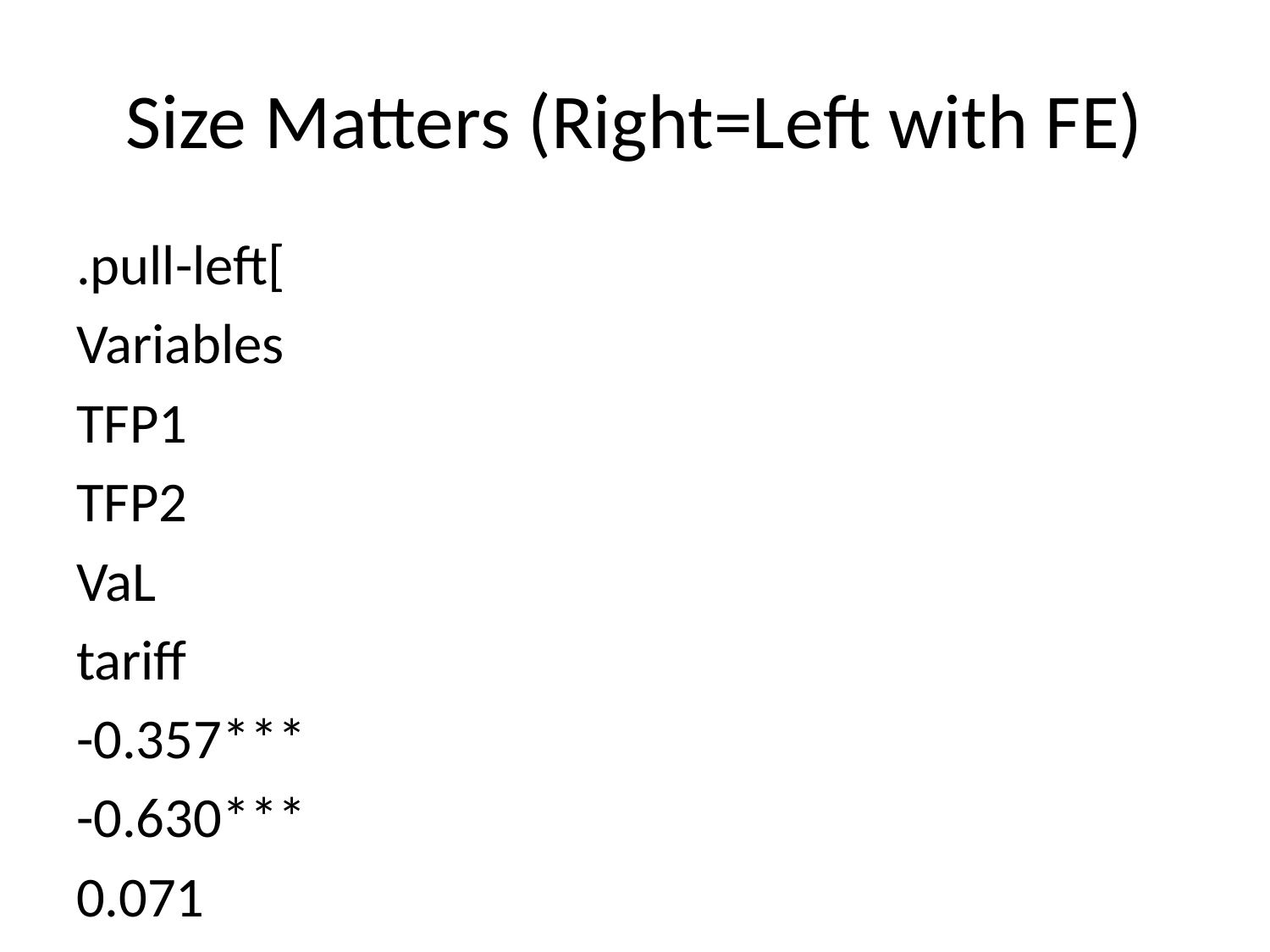

# Size Matters (Right=Left with FE)
.pull-left[
Variables
TFP1
TFP2
VaL
tariff
-0.357***
-0.630***
0.071
(0.067)
(0.065)
(0.090)
tariff.l
0.061***
0.112***
-0.026
(0.012)
(0.011)
(0.017)
SPS
-0.250
-0.517**
-0.124
(0.234)
(0.260)
(0.381)
SPS.l
0.026
0.076*
-0.008
(0.042)
(0.046)
(0.067)
TBT
0.213
0.194
0.486
(0.483)
(0.419)
(0.408)
TBT.l
0.014
0.012
-0.019
(0.083)
(0.072)
(0.067)
Pre-shipment inspection
0.418
0.749
-0.005
(0.531)
(0.558)
(0.758)
Pre-shipment inspection.l
-0.058
-0.116
0.051
(0.094)
(0.098)
(0.134)
licensing
-0.650**
-1.444***
0.640*
(0.266)
(0.263)
(0.371)
licensing.l
0.107**
0.258***
-0.119*
(0.047)
(0.046)
(0.064)
]
.pull-right[
Variables
TFP1
TFP2
VaL
tariff
-0.205**
-0.371***
0.259**
(0.083)
(0.077)
(0.104)
tariff.l
0.036**
0.068***
-0.048**
(0.015)
(0.014)
(0.019)
SPS
-0.260
-0.381
0.103
(0.297)
(0.278)
(0.372)
SPS.l
0.043
0.062
-0.029
(0.051)
(0.048)
(0.064)
TBT
0.124
0.074
0.462
(0.330)
(0.310)
(0.415)
TBT.l
0.011
0.013
-0.051
(0.058)
(0.055)
(0.073)
Pre-shipment inspection
-0.115
0.16
-0.637
(0.520)
(0.488)
(0.652)
Pre-shipment inspection.l
0.01
-0.043
0.1
(0.093)
(0.087)
(0.117)
licensing
-0.451
-0.896***
1.477***
(0.311)
(0.292)
(0.390)
licensing.l
0.065
0.147***
-0.295***
(0.056)
(0.052)
(0.070)
]